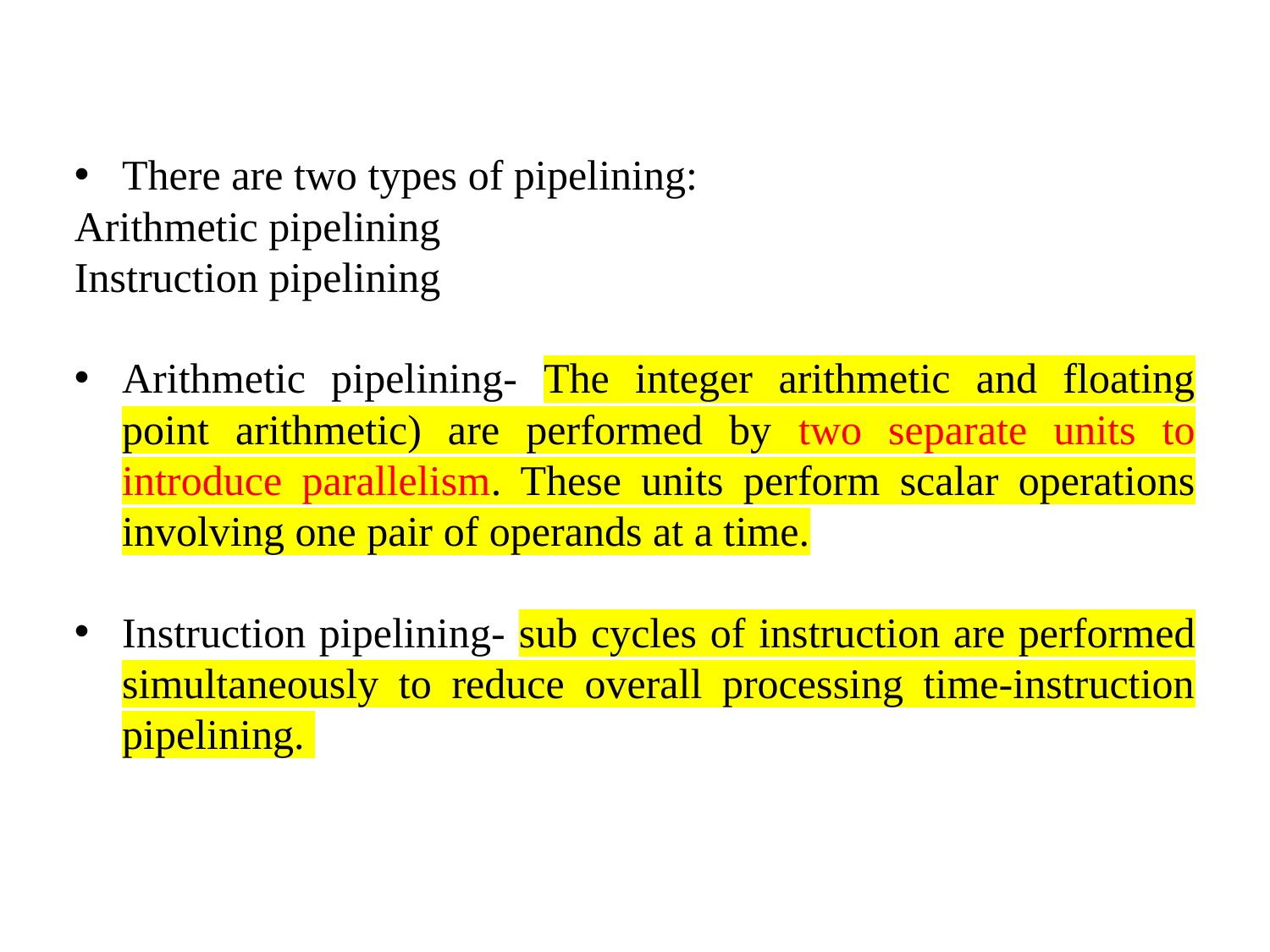

#
There are two types of pipelining:
Arithmetic pipelining
Instruction pipelining

Arithmetic pipelining- The integer arithmetic and floating point arithmetic) are performed by two separate units to introduce parallelism. These units perform scalar operations involving one pair of operands at a time.

Instruction pipelining- sub cycles of instruction are performed simultaneously to reduce overall processing time-instruction pipelining.